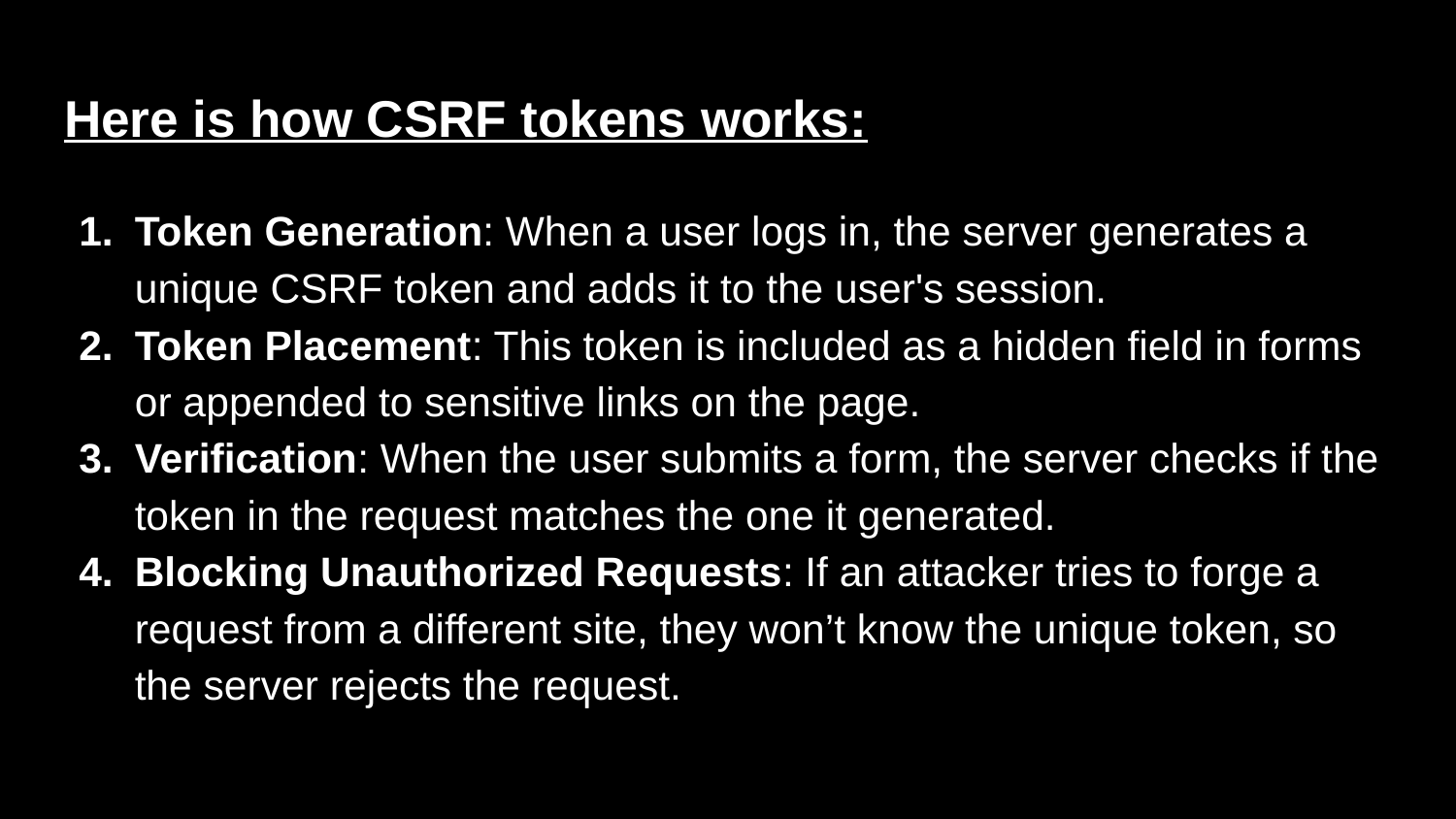

# Here is how CSRF tokens works:
Token Generation: When a user logs in, the server generates a unique CSRF token and adds it to the user's session.
Token Placement: This token is included as a hidden field in forms or appended to sensitive links on the page.
Verification: When the user submits a form, the server checks if the token in the request matches the one it generated.
Blocking Unauthorized Requests: If an attacker tries to forge a request from a different site, they won’t know the unique token, so the server rejects the request.